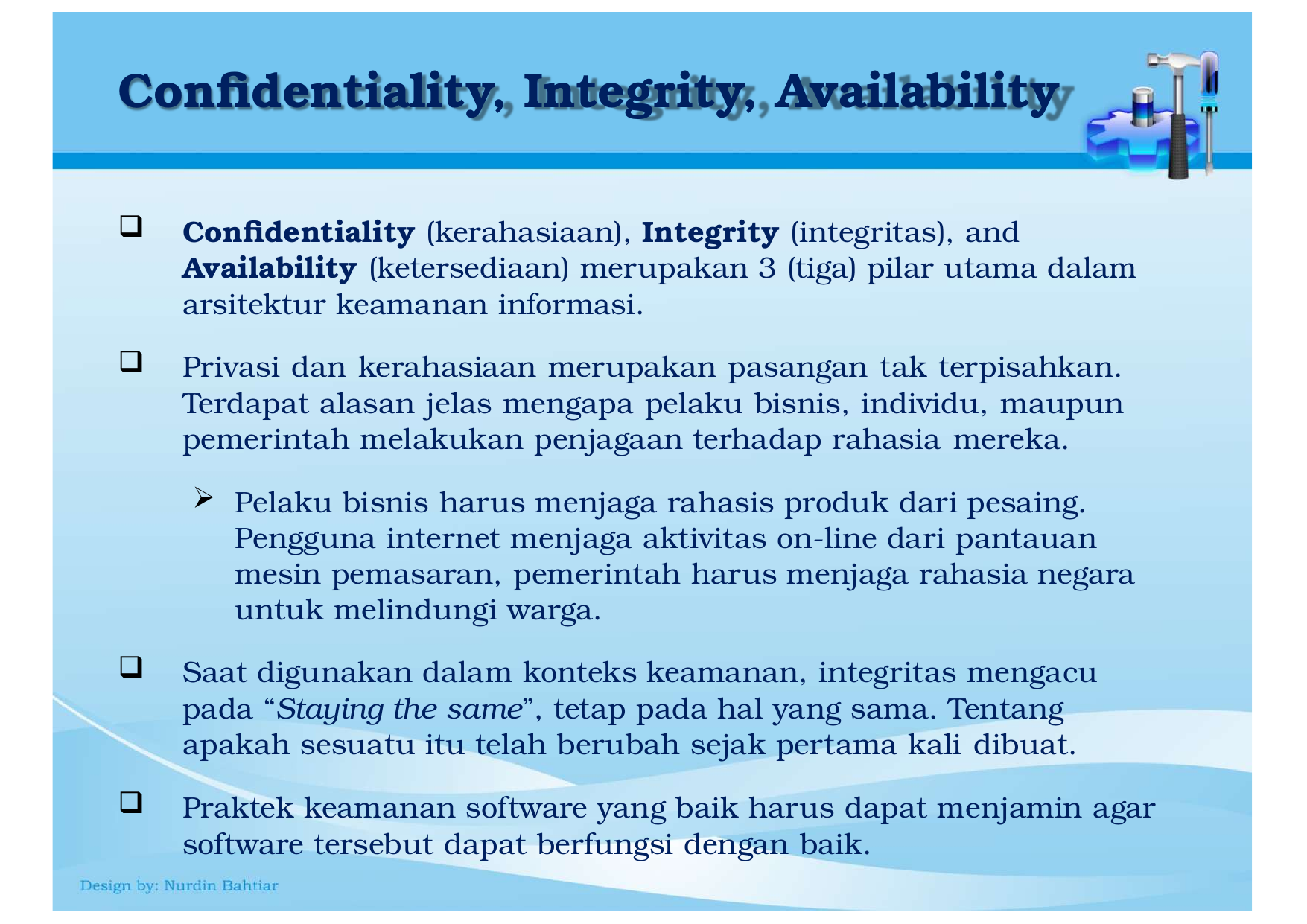

# Confidentiality, Integrity, Availability
Confidentiality (kerahasiaan), Integrity (integritas), and  Availability (ketersediaan) merupakan 3 (tiga) pilar utama dalam  arsitektur keamanan informasi.
Privasi dan kerahasiaan merupakan pasangan tak terpisahkan.  Terdapat alasan jelas mengapa pelaku bisnis, individu, maupun  pemerintah melakukan penjagaan terhadap rahasia mereka.
Pelaku bisnis harus menjaga rahasis produk dari pesaing.  Pengguna internet menjaga aktivitas on-line dari pantauan  mesin pemasaran, pemerintah harus menjaga rahasia negara  untuk melindungi warga.
Saat digunakan dalam konteks keamanan, integritas mengacu  pada “Staying the same”, tetap pada hal yang sama. Tentang  apakah sesuatu itu telah berubah sejak pertama kali dibuat.
Praktek keamanan software yang baik harus dapat menjamin agar  software tersebut dapat berfungsi dengan baik.